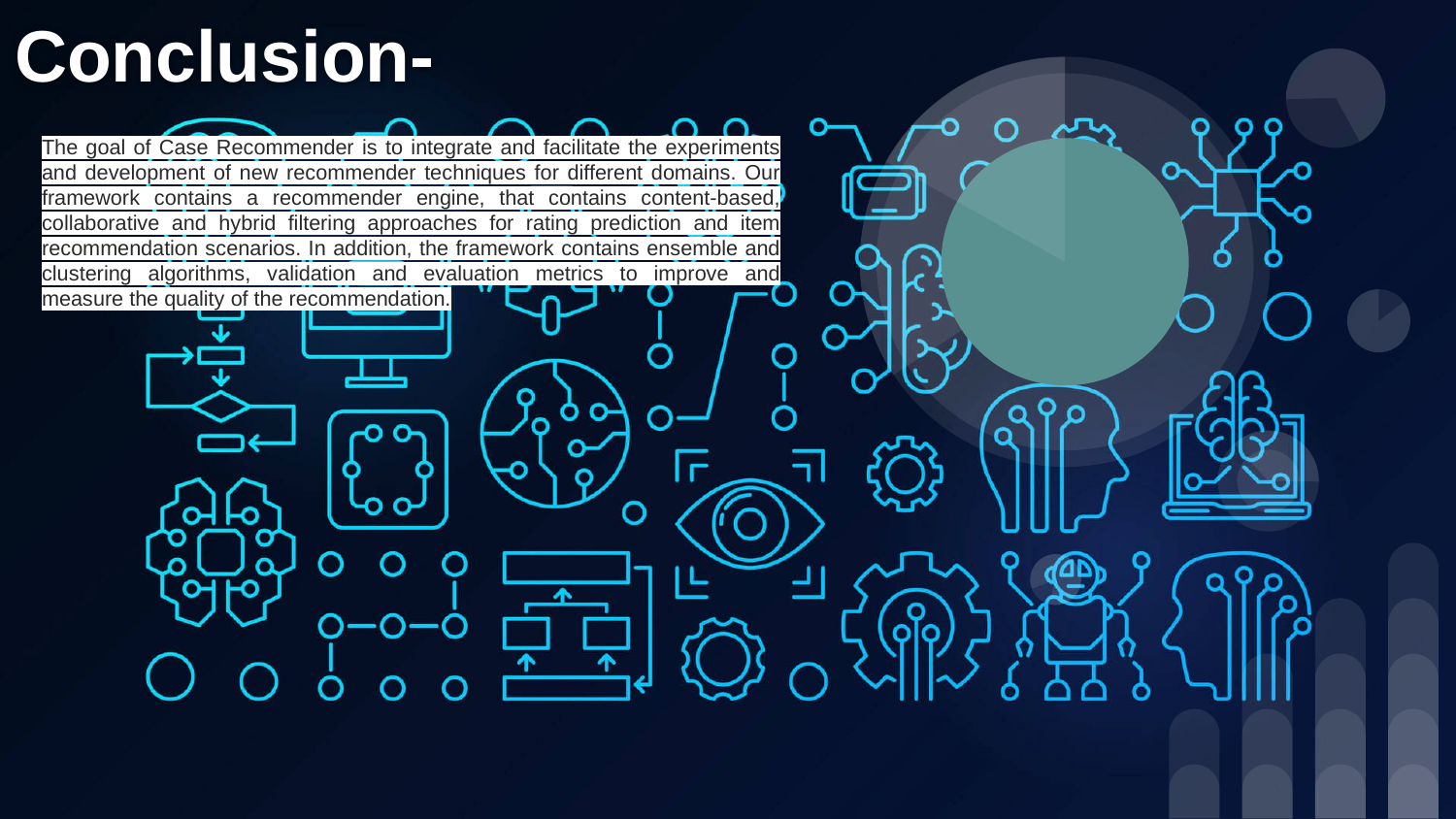

# Conclusion-
The goal of Case Recommender is to integrate and facilitate the experiments and development of new recommender techniques for different domains. Our framework contains a recommender engine, that contains content-based, collaborative and hybrid filtering approaches for rating prediction and item recommendation scenarios. In addition, the framework contains ensemble and clustering algorithms, validation and evaluation metrics to improve and measure the quality of the recommendation.